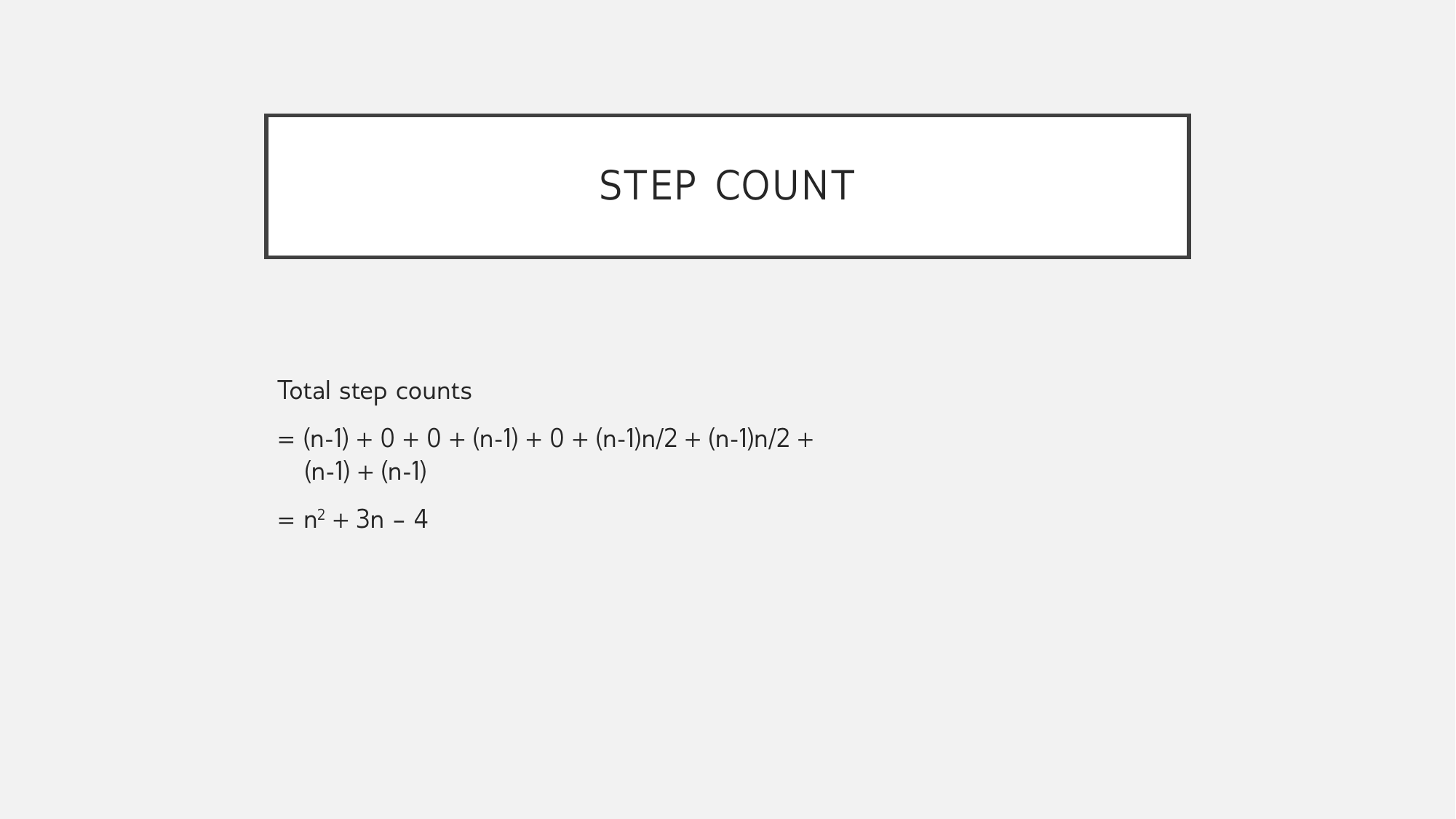

# Step Count

Total step counts
= (n-1) + 0 + 0 + (n-1) + 0 + (n-1)n/2 + (n-1)n/2 +
(n-1) + (n-1)
= n2 + 3n – 4